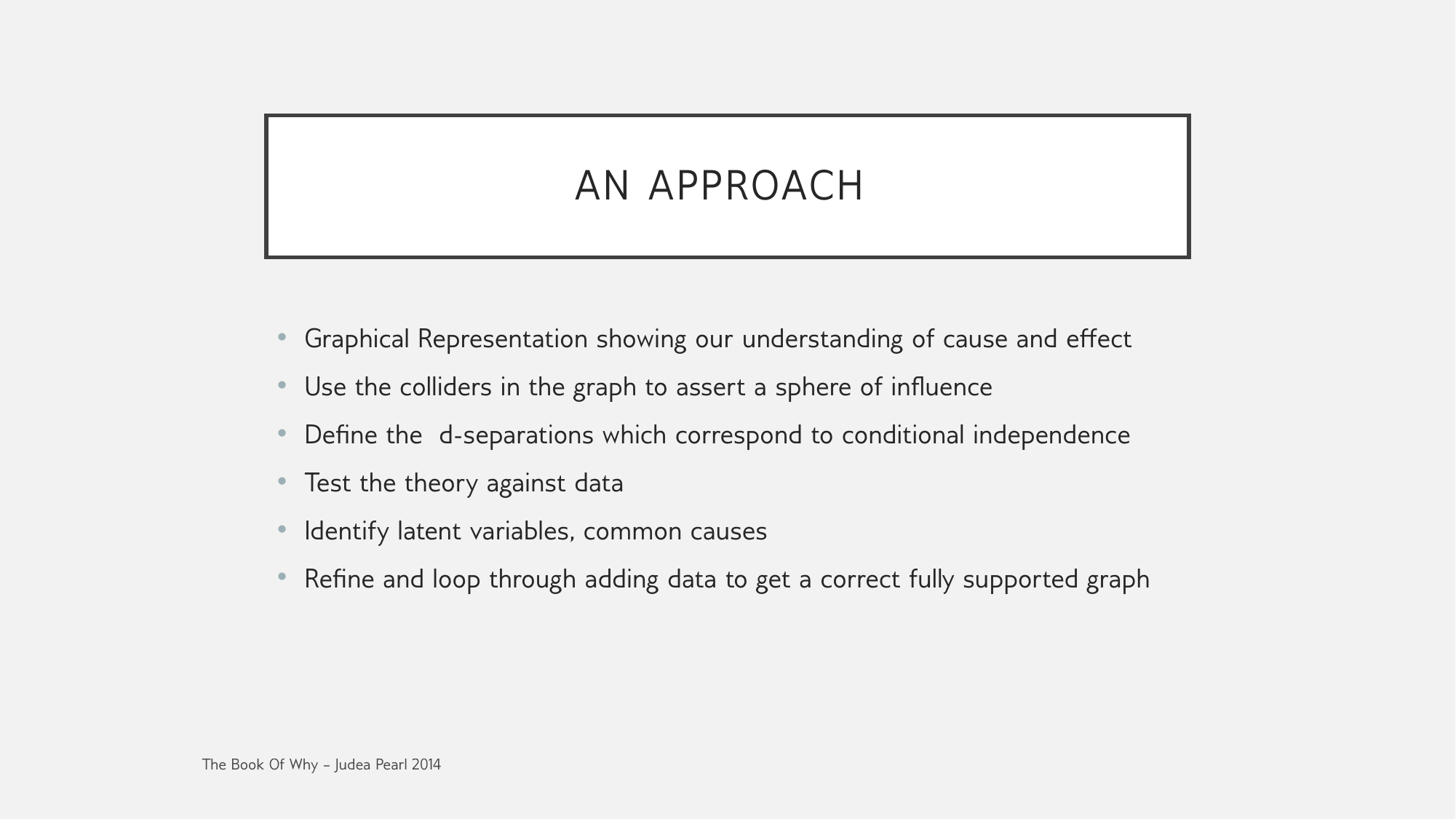

# AN Approach
Graphical Representation showing our understanding of cause and effect
Use the colliders in the graph to assert a sphere of influence
Define the  d-separations which correspond to conditional independence
Test the theory against data
Identify latent variables, common causes
Refine and loop through adding data to get a correct fully supported graph
The Book Of Why – Judea Pearl 2014